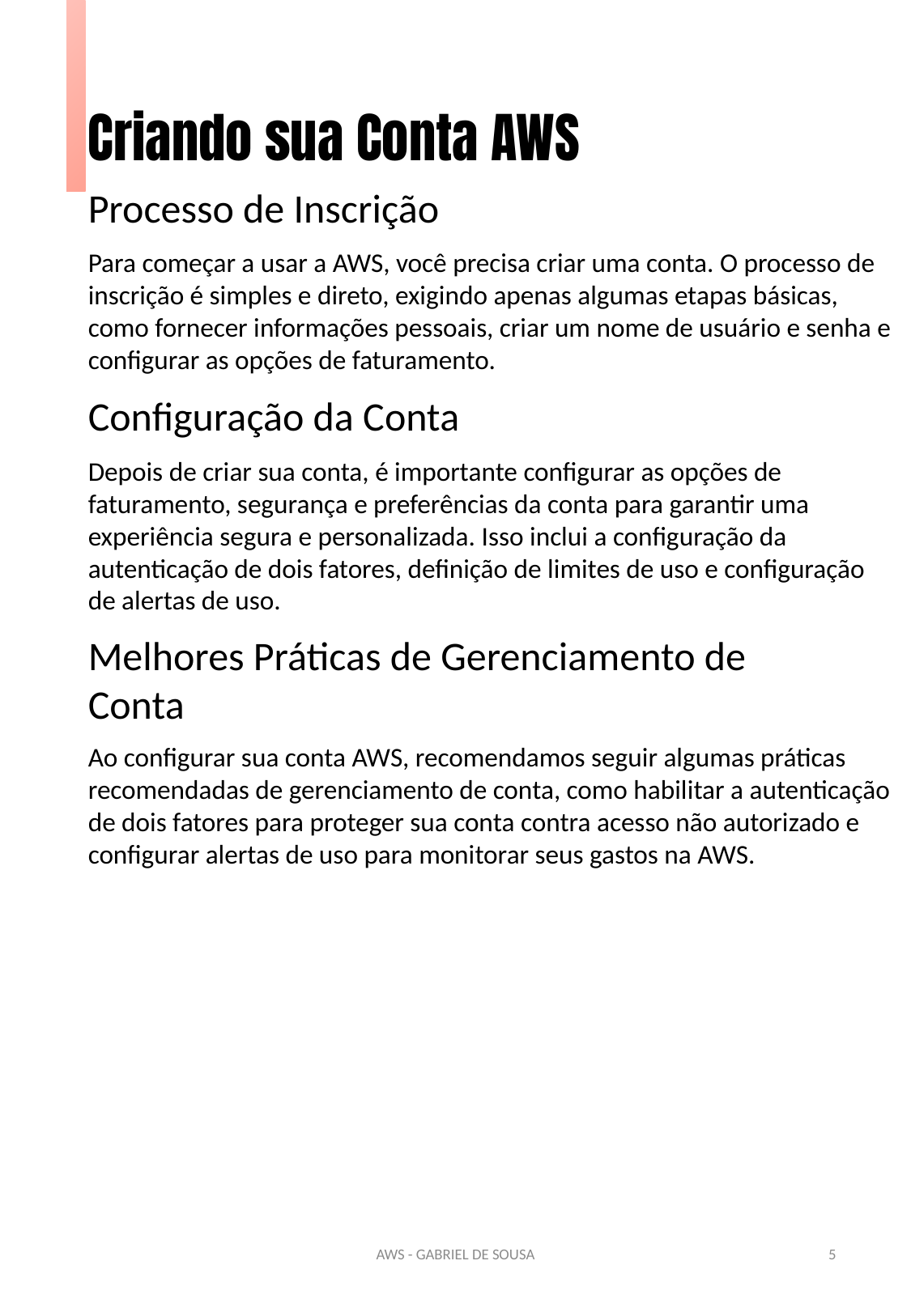

Criando sua Conta AWS
Processo de Inscrição
Para começar a usar a AWS, você precisa criar uma conta. O processo de inscrição é simples e direto, exigindo apenas algumas etapas básicas, como fornecer informações pessoais, criar um nome de usuário e senha e configurar as opções de faturamento.
Configuração da Conta
Depois de criar sua conta, é importante configurar as opções de faturamento, segurança e preferências da conta para garantir uma experiência segura e personalizada. Isso inclui a configuração da autenticação de dois fatores, definição de limites de uso e configuração de alertas de uso.
Melhores Práticas de Gerenciamento de Conta
Ao configurar sua conta AWS, recomendamos seguir algumas práticas recomendadas de gerenciamento de conta, como habilitar a autenticação de dois fatores para proteger sua conta contra acesso não autorizado e configurar alertas de uso para monitorar seus gastos na AWS.
AWS - GABRIEL DE SOUSA
5